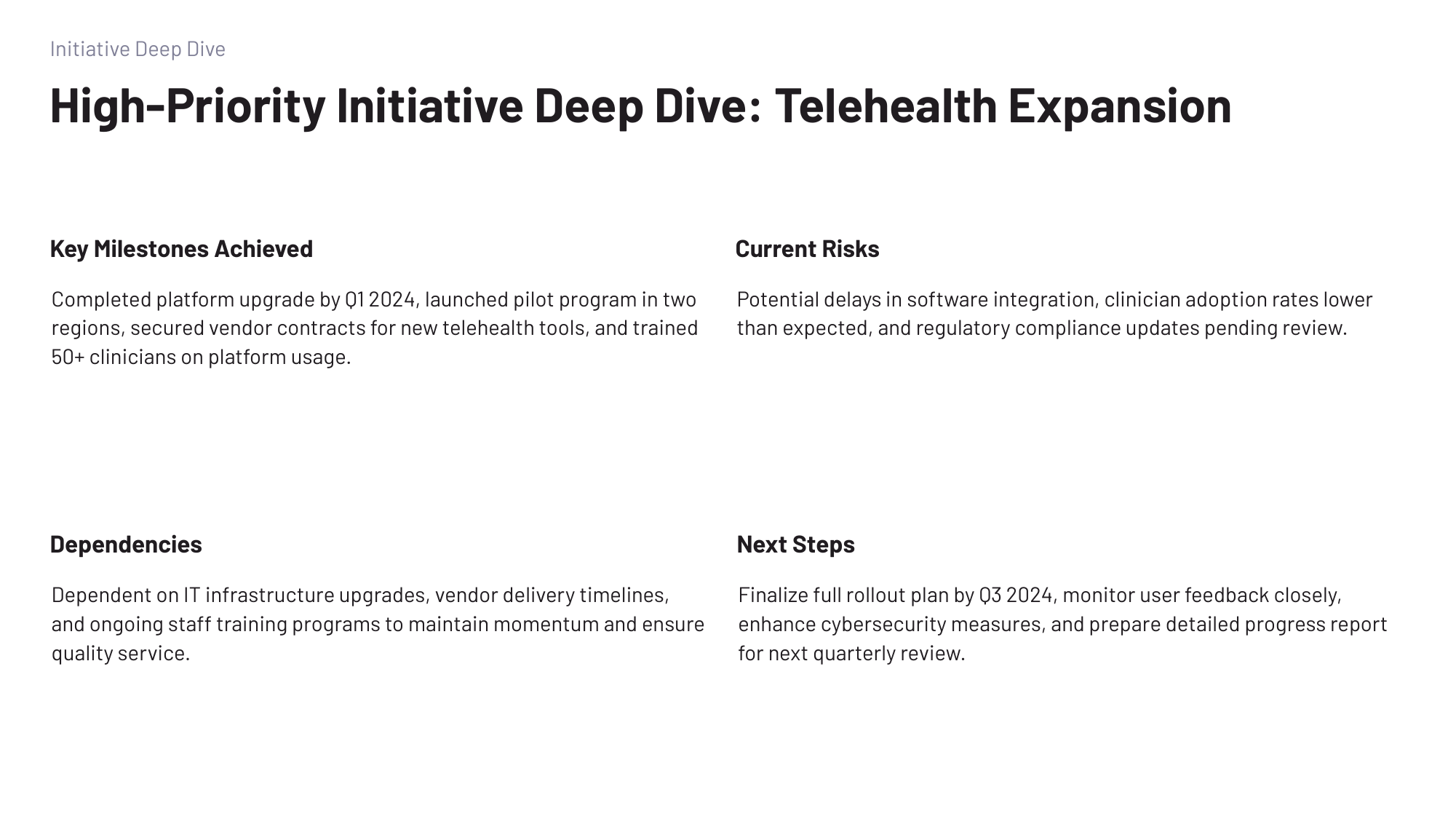

Initiative Deep Dive
# High-Priority Initiative Deep Dive: Telehealth Expansion
Key Milestones Achieved
Current Risks
Completed platform upgrade by Q1 2024, launched pilot program in two regions, secured vendor contracts for new telehealth tools, and trained 50+ clinicians on platform usage.
Potential delays in software integration, clinician adoption rates lower than expected, and regulatory compliance updates pending review.
Dependencies
Next Steps
Dependent on IT infrastructure upgrades, vendor delivery timelines, and ongoing staff training programs to maintain momentum and ensure quality service.
Finalize full rollout plan by Q3 2024, monitor user feedback closely, enhance cybersecurity measures, and prepare detailed progress report for next quarterly review.